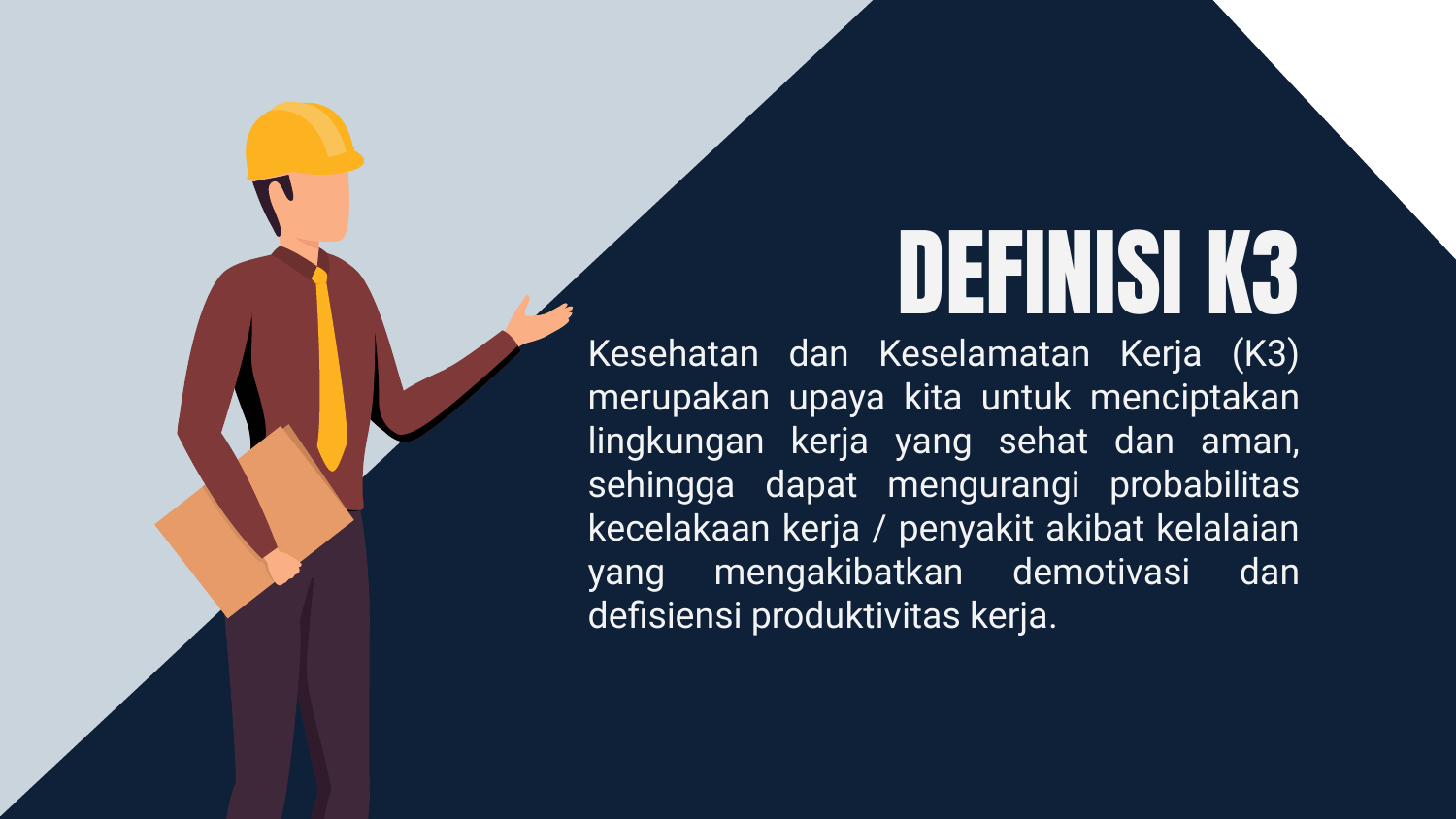

# DEFINISI K3
Kesehatan dan Keselamatan Kerja (K3) merupakan upaya kita untuk menciptakan lingkungan kerja yang sehat dan aman, sehingga dapat mengurangi probabilitas kecelakaan kerja / penyakit akibat kelalaian yang mengakibatkan demotivasi dan defisiensi produktivitas kerja.